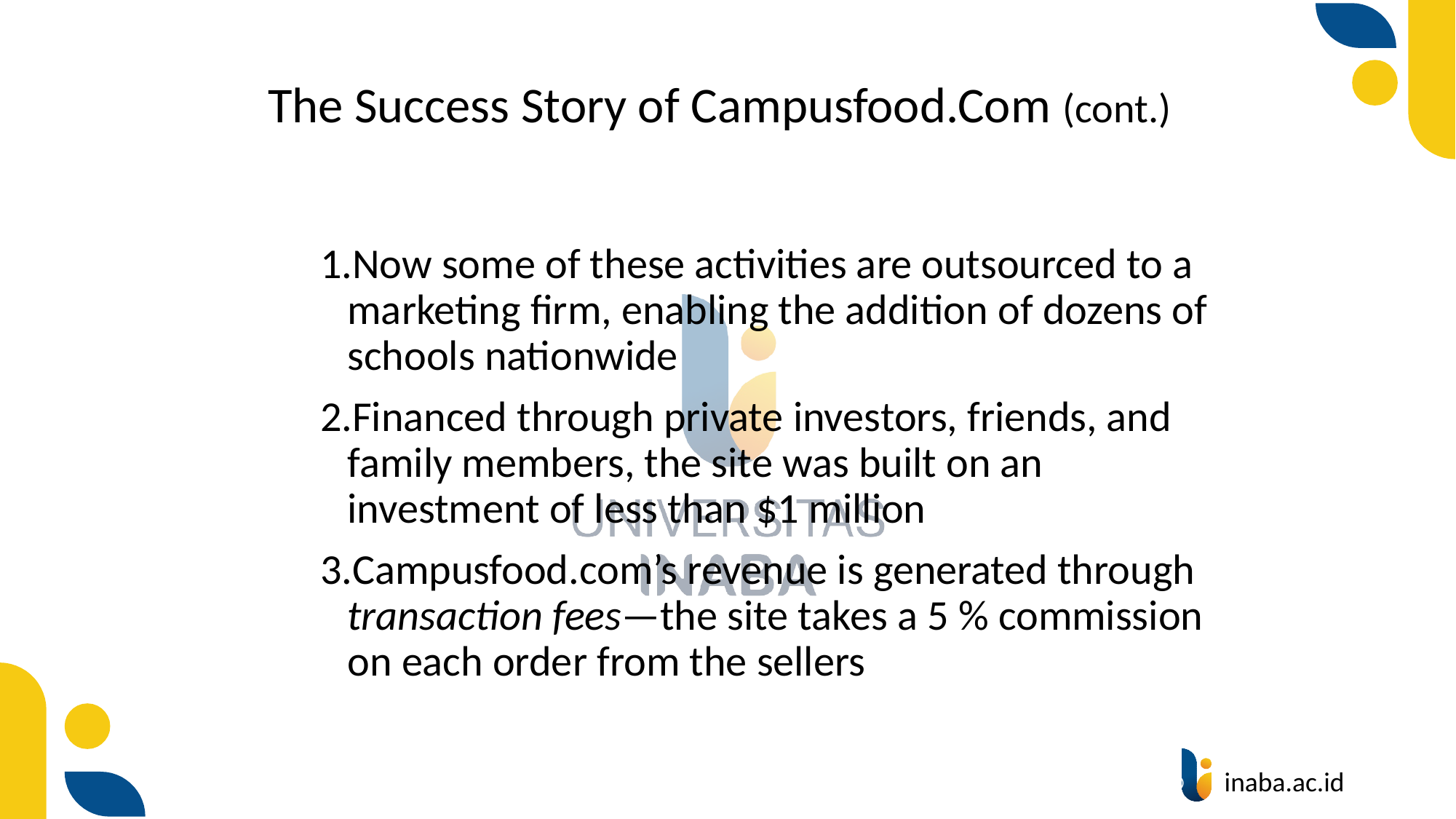

# The Success Story of Campusfood.Com (cont.)
Now some of these activities are outsourced to a marketing firm, enabling the addition of dozens of schools nationwide
Financed through private investors, friends, and family members, the site was built on an investment of less than $1 million
Campusfood.com’s revenue is generated through transaction fees—the site takes a 5 % commission on each order from the sellers
21
© Prentice Hall 2020